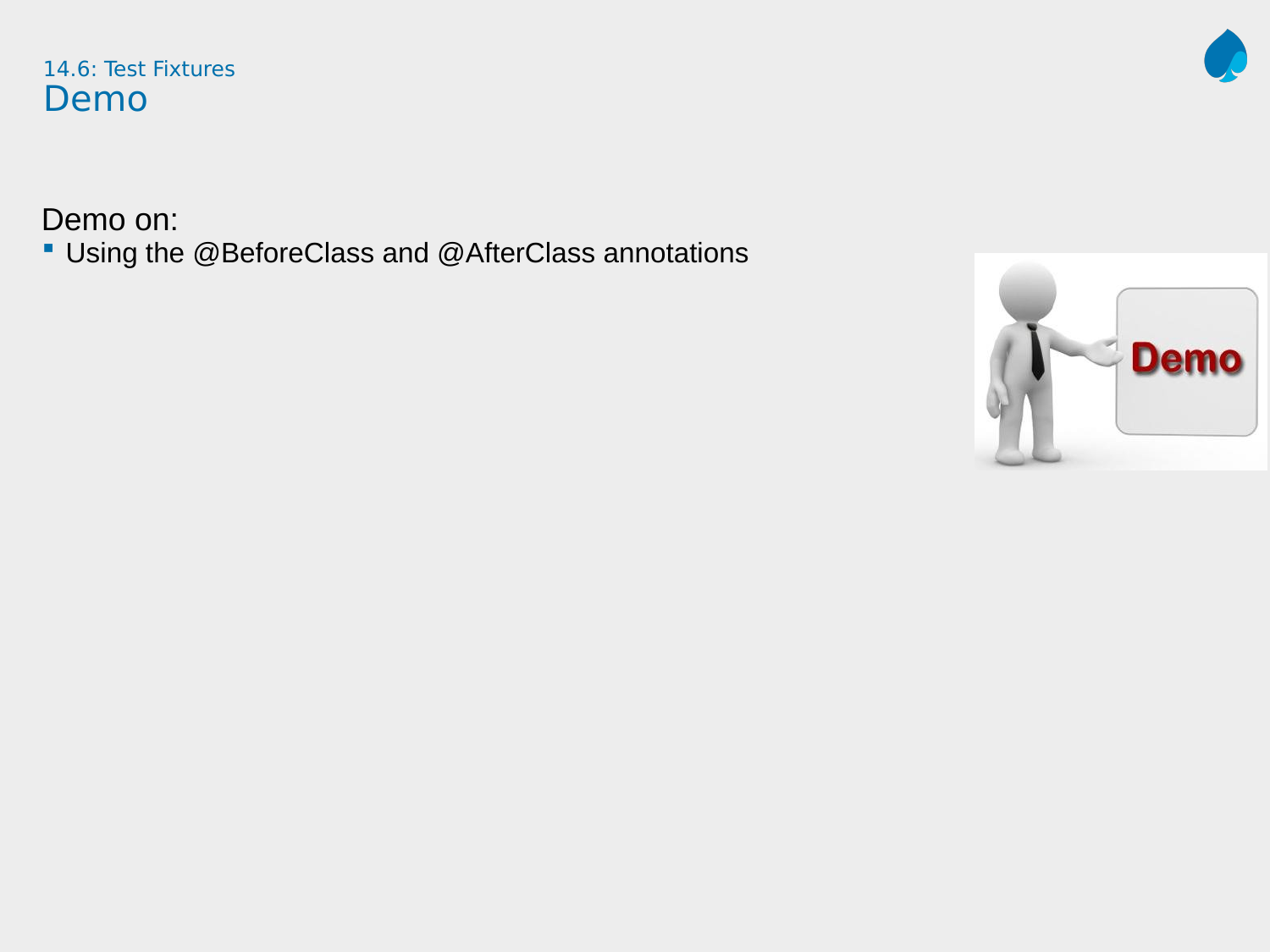

# 14.6: Test Fixtures Demo
Demo on:
Using the @BeforeClass and @AfterClass annotations